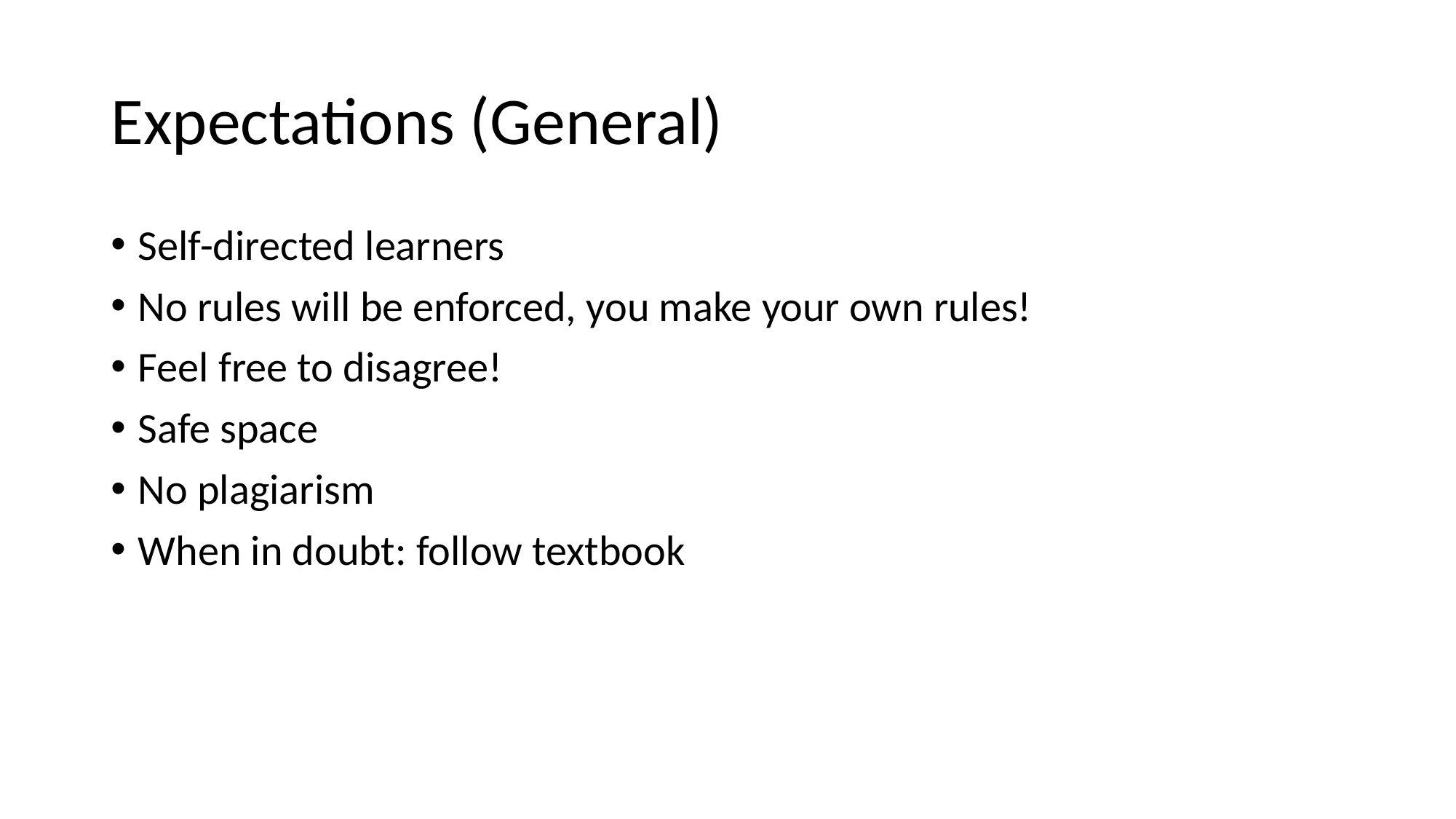

# Expectations (General)
Self-directed learners
No rules will be enforced, you make your own rules!
Feel free to disagree!
Safe space
No plagiarism
When in doubt: follow textbook